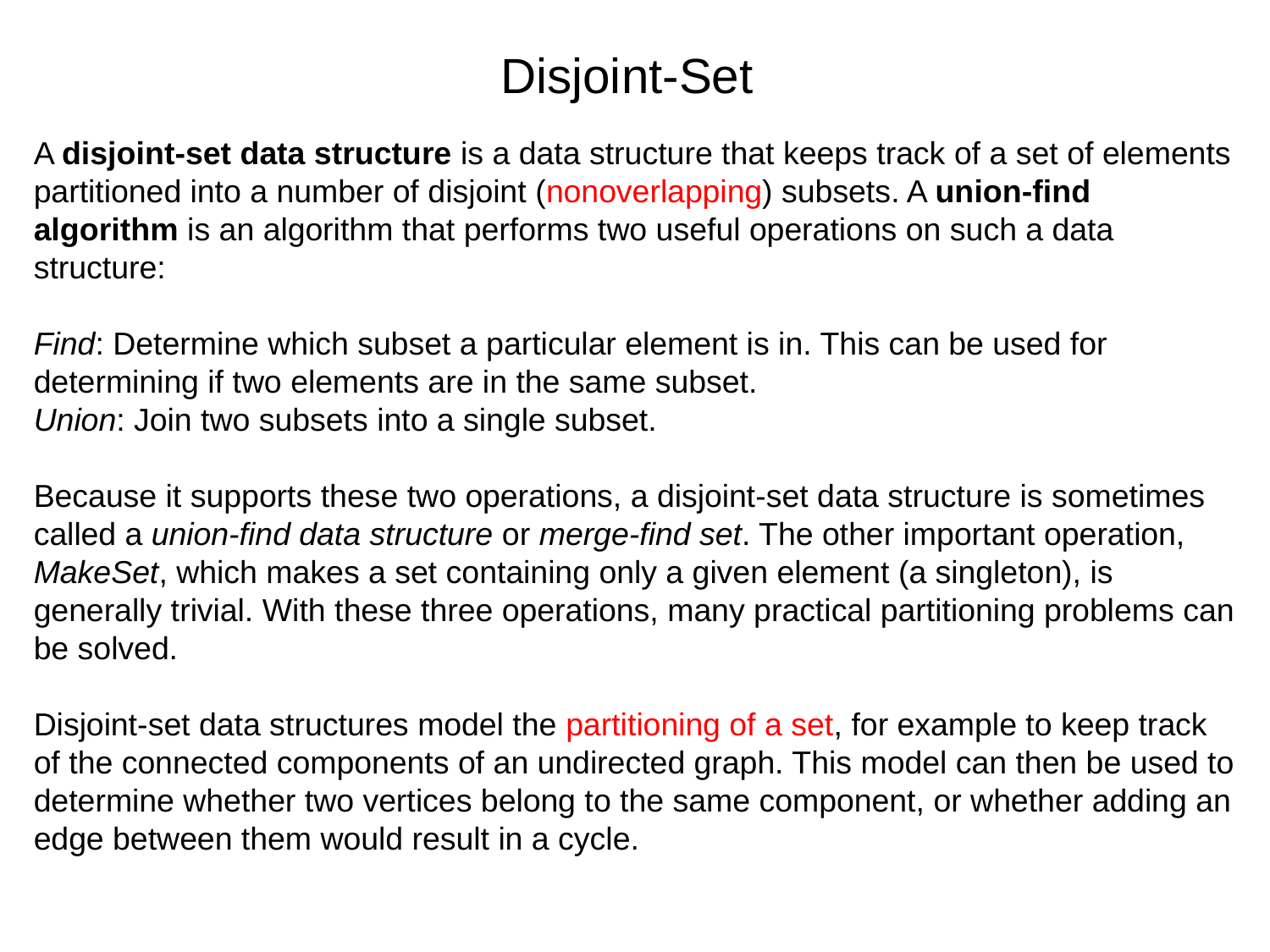

Disjoint-Set
A disjoint-set data structure is a data structure that keeps track of a set of elements partitioned into a number of disjoint (nonoverlapping) subsets. A union-find algorithm is an algorithm that performs two useful operations on such a data structure:

Find: Determine which subset a particular element is in. This can be used for determining if two elements are in the same subset.
Union: Join two subsets into a single subset.

Because it supports these two operations, a disjoint-set data structure is sometimes called a union-find data structure or merge-find set. The other important operation, MakeSet, which makes a set containing only a given element (a singleton), is generally trivial. With these three operations, many practical partitioning problems can be solved.

Disjoint-set data structures model the partitioning of a set, for example to keep track of the connected components of an undirected graph. This model can then be used to determine whether two vertices belong to the same component, or whether adding an edge between them would result in a cycle.